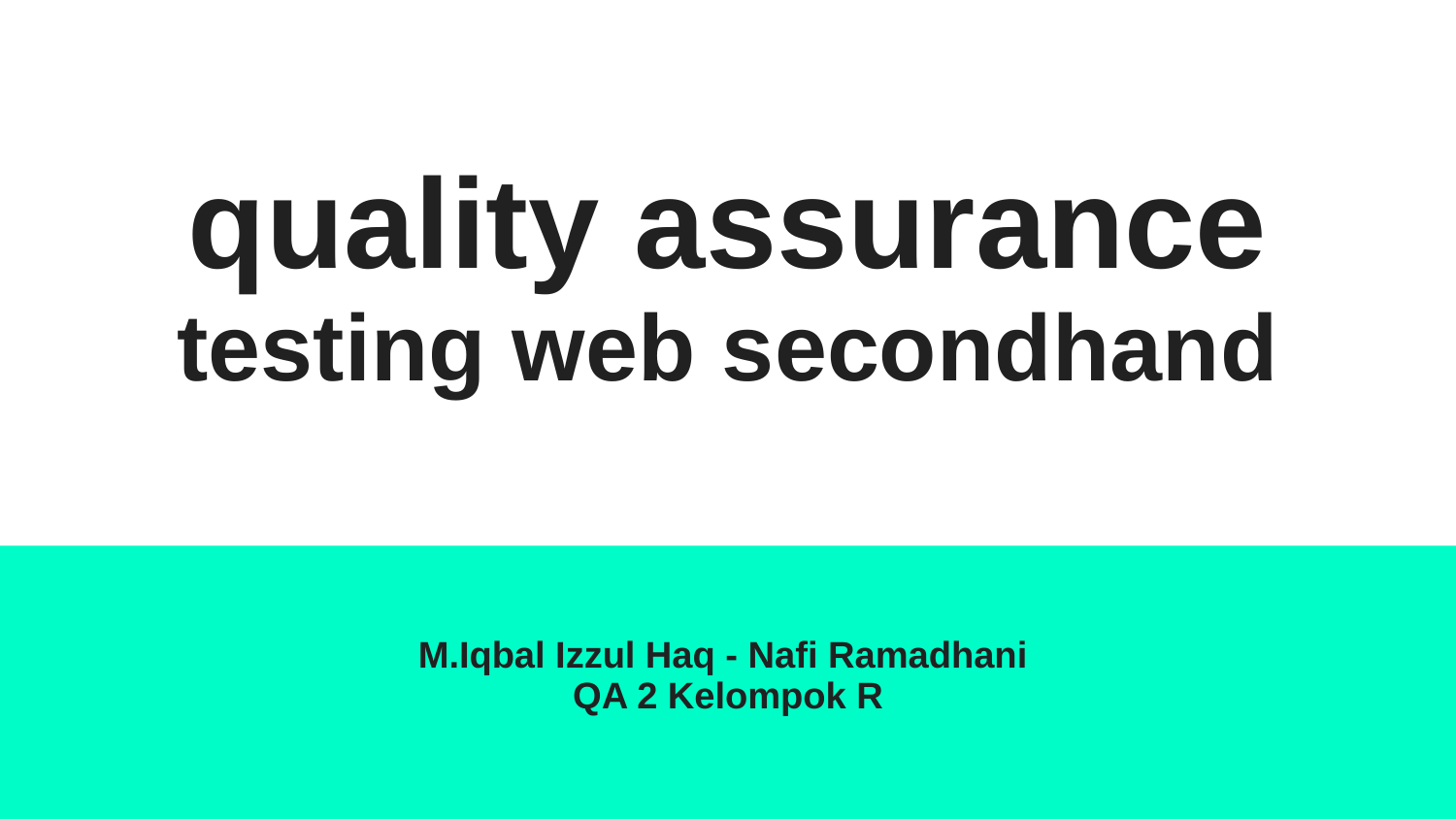

# quality assurance
testing web secondhand
M.Iqbal Izzul Haq - Nafi Ramadhani
QA 2 Kelompok R